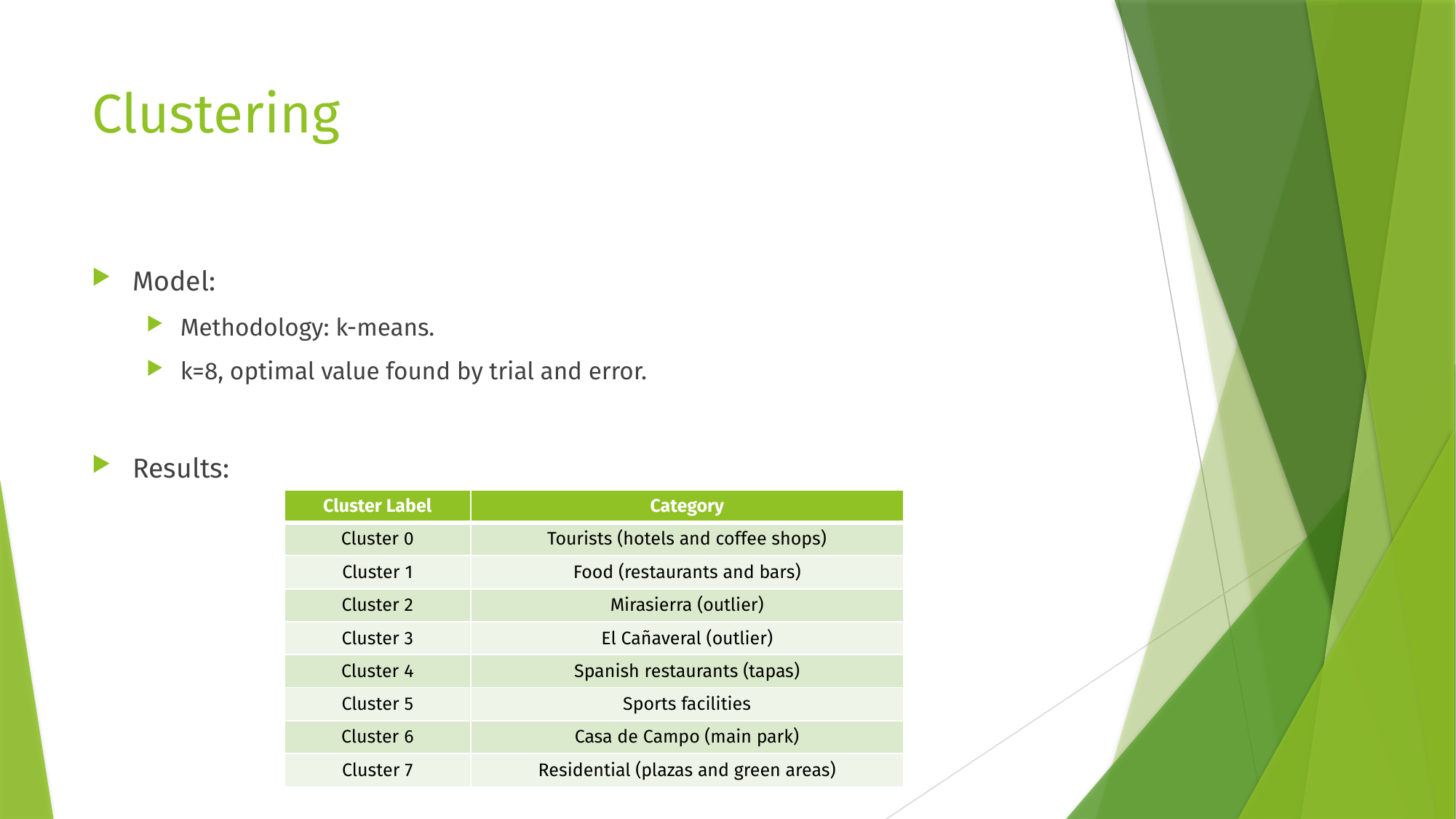

# Clustering
Model:
Methodology: k-means.
k=8, optimal value found by trial and error.

Results:

| Cluster Label | Category |
| --- | --- |
| Cluster 0 | Tourists (hotels and coffee shops) |
| Cluster 1 | Food (restaurants and bars) |
| Cluster 2 | Mirasierra (outlier) |
| Cluster 3 | El Cañaveral (outlier) |
| Cluster 4 | Spanish restaurants (tapas) |
| Cluster 5 | Sports facilities |
| Cluster 6 | Casa de Campo (main park) |
| Cluster 7 | Residential (plazas and green areas) |